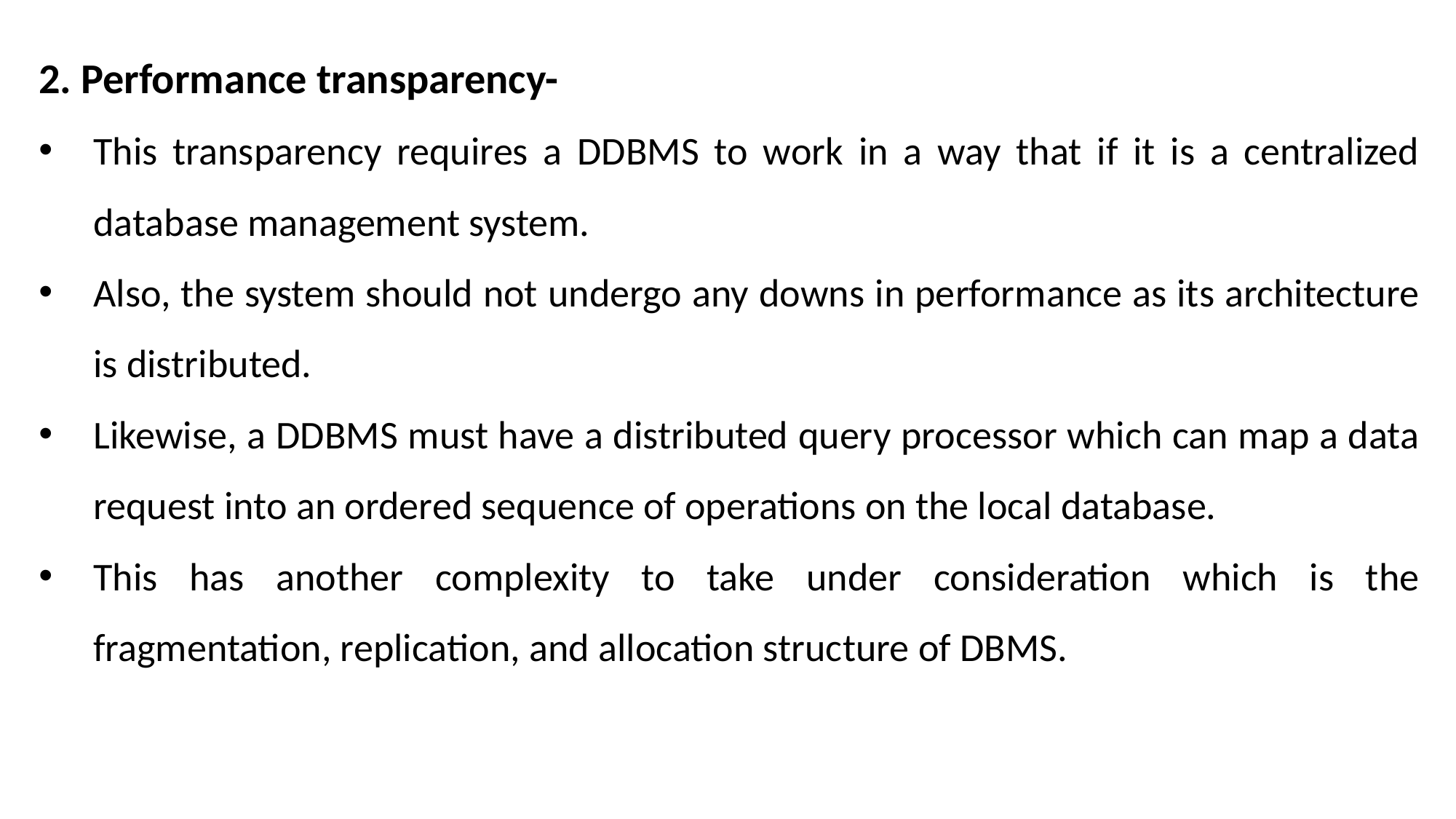

2. Performance transparency-
This transparency requires a DDBMS to work in a way that if it is a centralized database management system.
Also, the system should not undergo any downs in performance as its architecture is distributed.
Likewise, a DDBMS must have a distributed query processor which can map a data request into an ordered sequence of operations on the local database.
This has another complexity to take under consideration which is the fragmentation, replication, and allocation structure of DBMS.